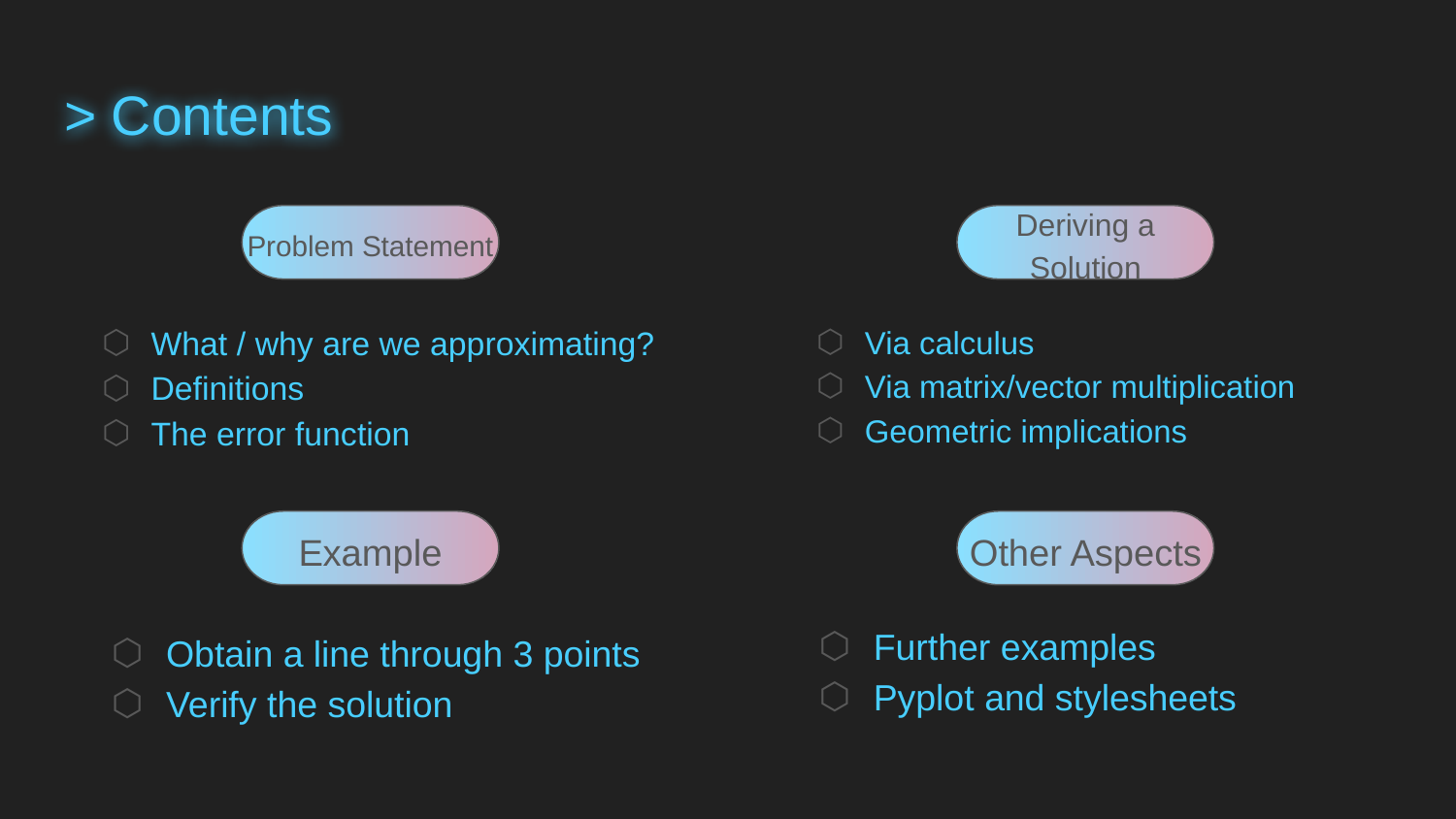

# > Contents
Deriving a Solution
Problem Statement
What / why are we approximating?
Definitions
The error function
Via calculus
Via matrix/vector multiplication
Geometric implications
Example
Other Aspects
Further examples
Pyplot and stylesheets
Obtain a line through 3 points
Verify the solution